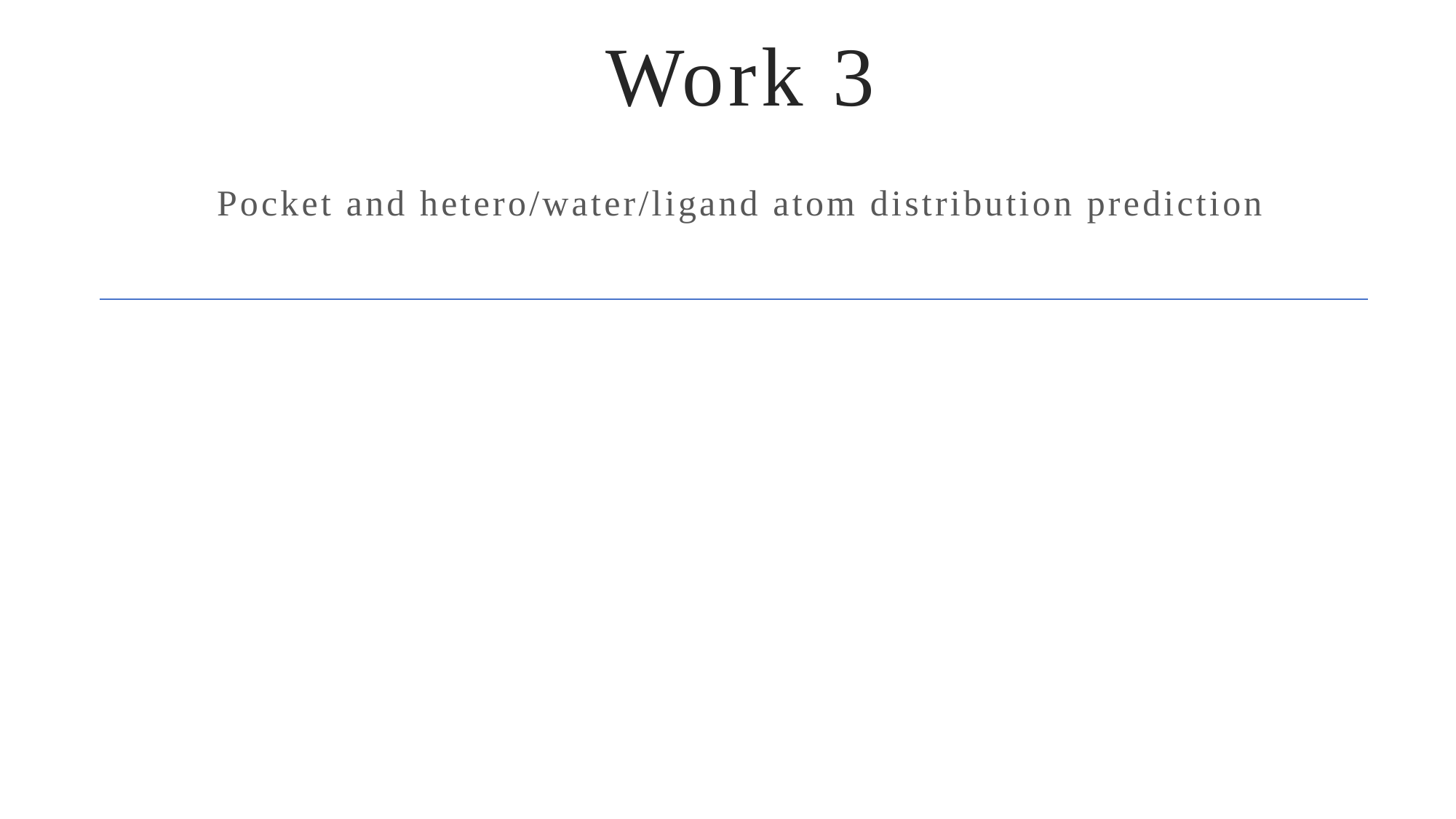

# Work 3
Pocket and hetero/water/ligand atom distribution prediction